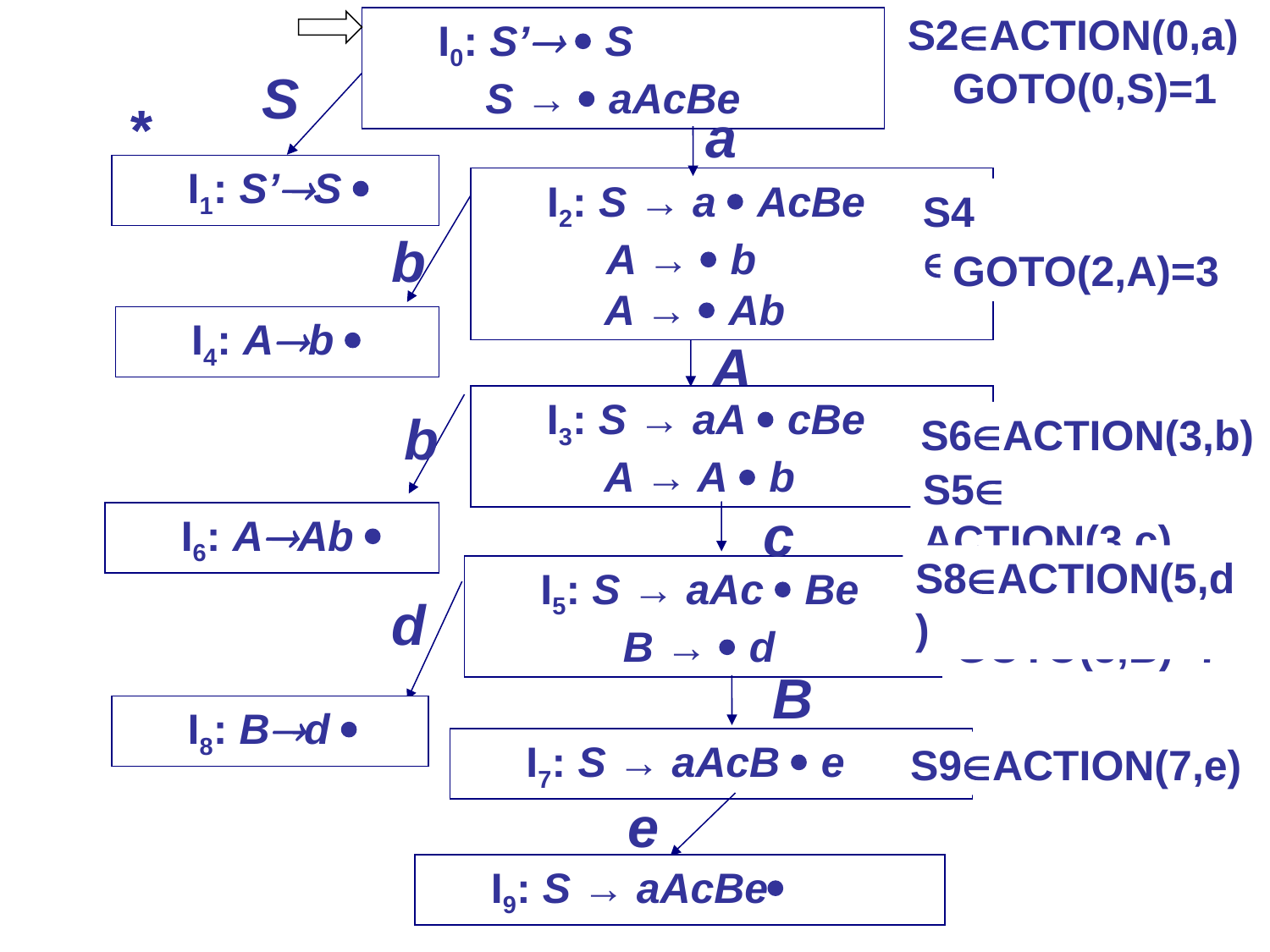

S2∈ACTION(0,a)
I0: S’→ • S
    S → • aAcBe

GOTO(0,S)=1
S

*
*
a

I1: S’→S •
I2: S → a • AcBe
     A → • b
     A → • Ab
S4 ∈ACTION(2,b)

b
GOTO(2,A)=3
I4: A→b •
A

I3: S → aA • cBe
     A → A • b

b
S6∈ACTION(3,b)
S5∈ ACTION(3,c)
c

I6: A→Ab •
S8∈ACTION(5,d)
I5: S → aAc • Be
       B → • d

d
GOTO(5,B)=7
B

I8: B→d •
I7: S → aAcB • e
S9∈ACTION(7,e)
e

I9: S → aAcBe•